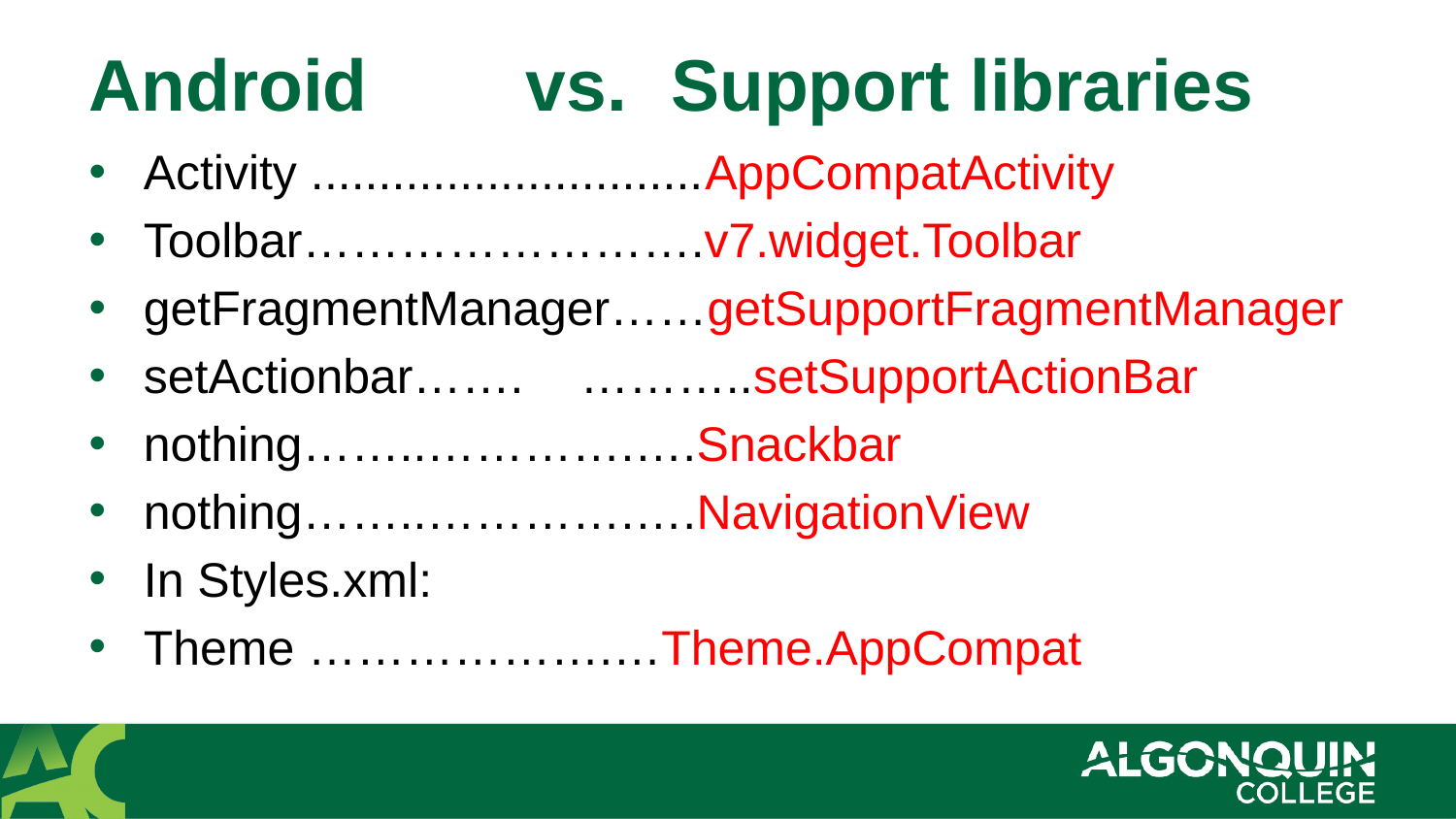

# Android 	vs.	Support libraries
Activity .............................AppCompatActivity
Toolbar…………………….v7.widget.Toolbar
getFragmentManager……getSupportFragmentManager
setActionbar…….	………..setSupportActionBar
nothing……..………….….Snackbar
nothing……..………….….NavigationView
In Styles.xml:
Theme ……………….…Theme.AppCompat